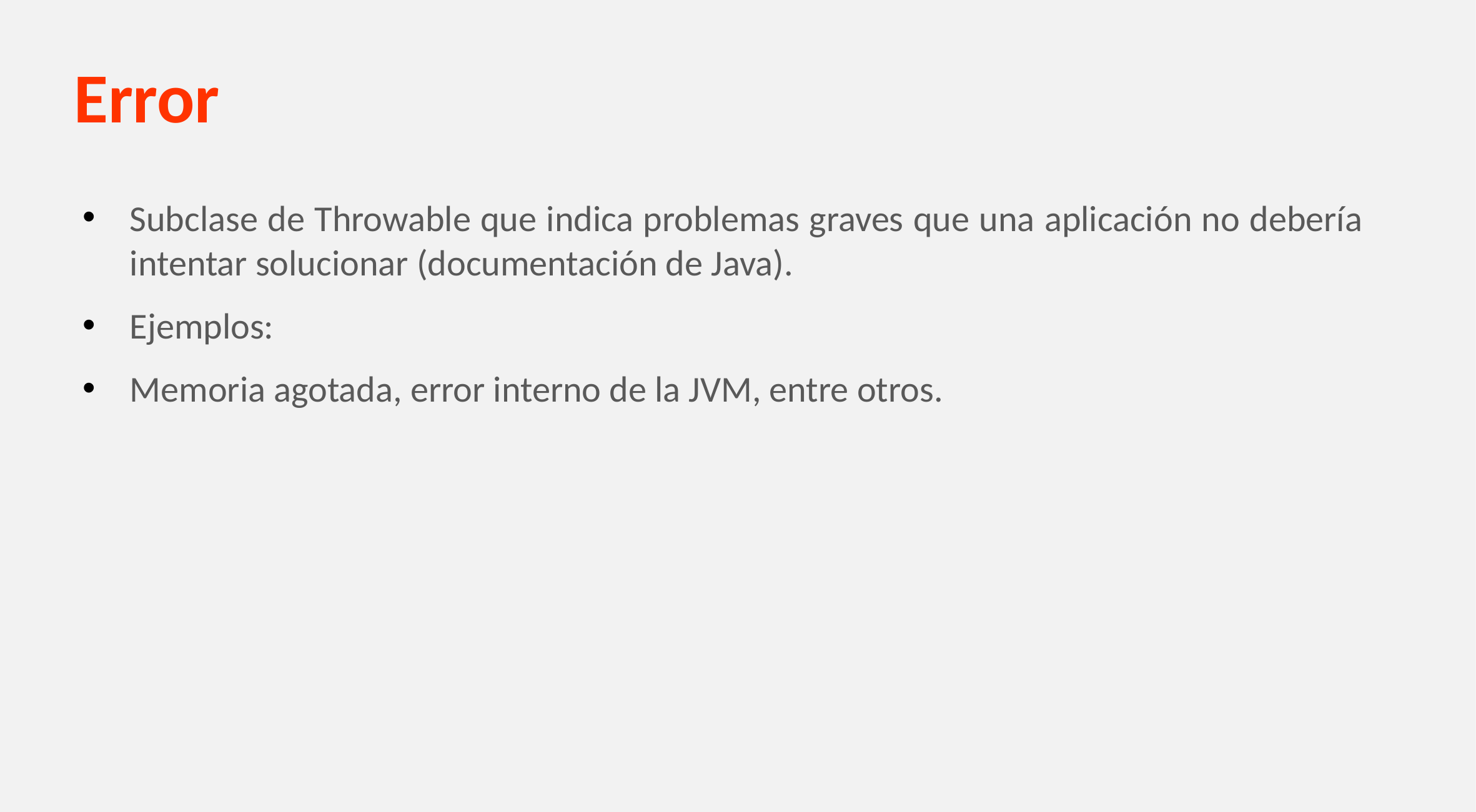

# Error
Subclase de Throwable que indica problemas graves que una aplicación no debería intentar solucionar (documentación de Java).
Ejemplos:
Memoria agotada, error interno de la JVM, entre otros.